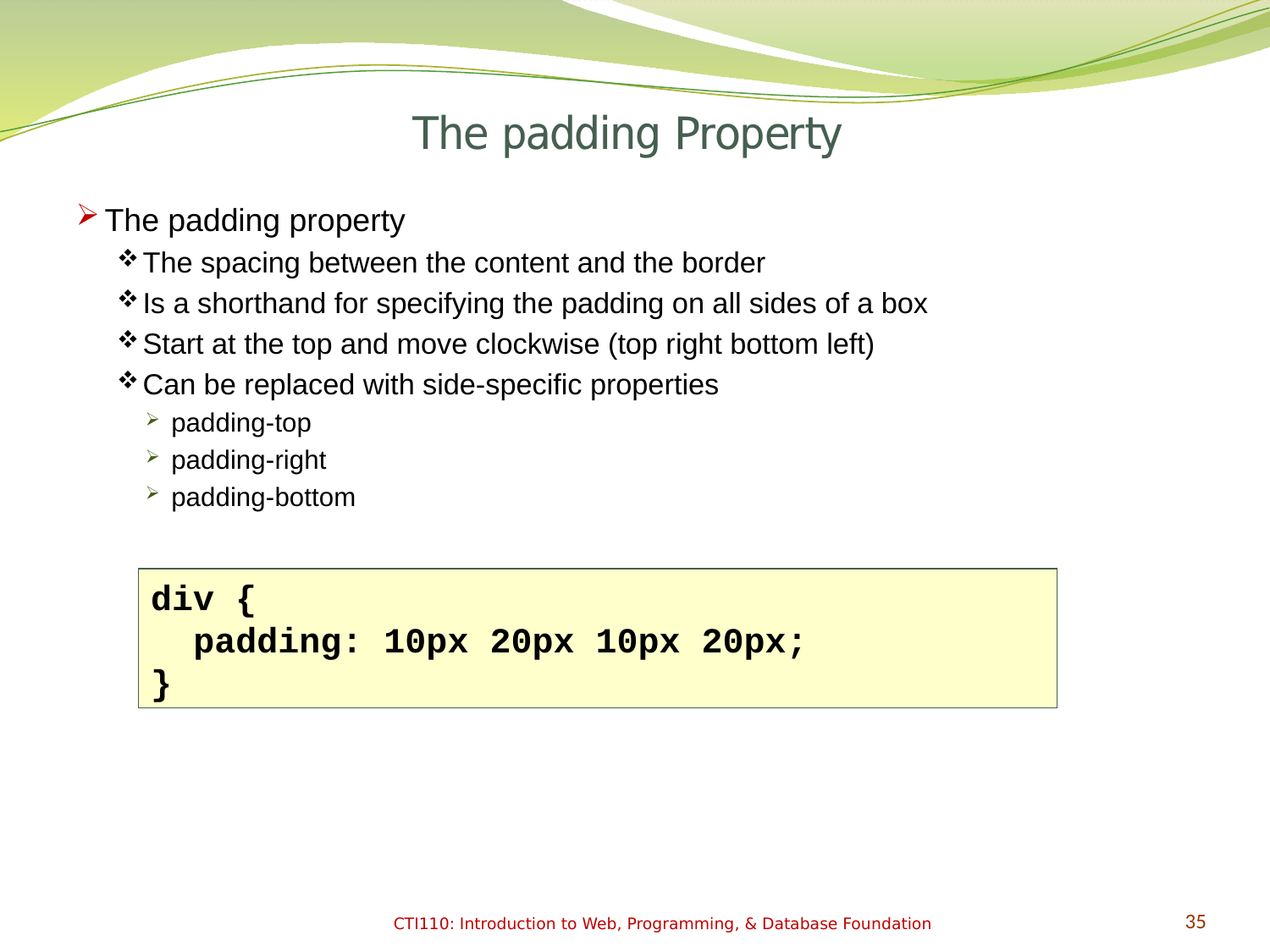

# The padding Property
The padding property
The spacing between the content and the border
Is a shorthand for specifying the padding on all sides of a box
Start at the top and move clockwise (top right bottom left)
Can be replaced with side-specific properties
padding-top
padding-right
padding-bottom

div {
  padding: 10px 20px 10px 20px;
}
CTI110: Introduction to Web, Programming, & Database Foundation
35